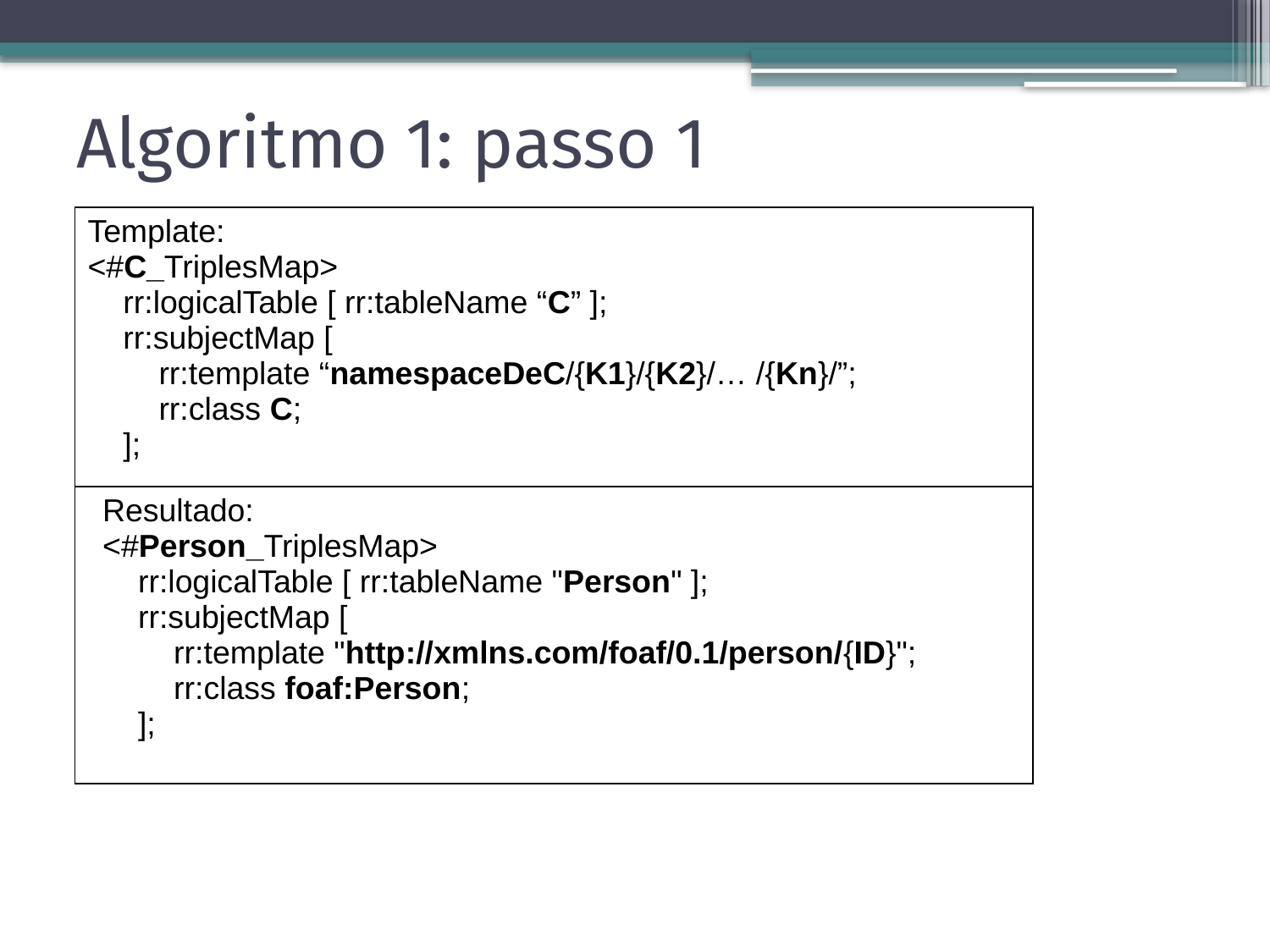

Algoritmo 1: passo 1
| Template: <#C\_TriplesMap> rr:logicalTable [ rr:tableName “C” ]; rr:subjectMap [ rr:template “namespaceDeC/{K1}/{K2}/… /{Kn}/”; rr:class C; ]; |
| --- |
| Resultado: <#Person\_TriplesMap> rr:logicalTable [ rr:tableName "Person" ]; rr:subjectMap [ rr:template "http://xmlns.com/foaf/0.1/person/{ID}"; rr:class foaf:Person; ]; |